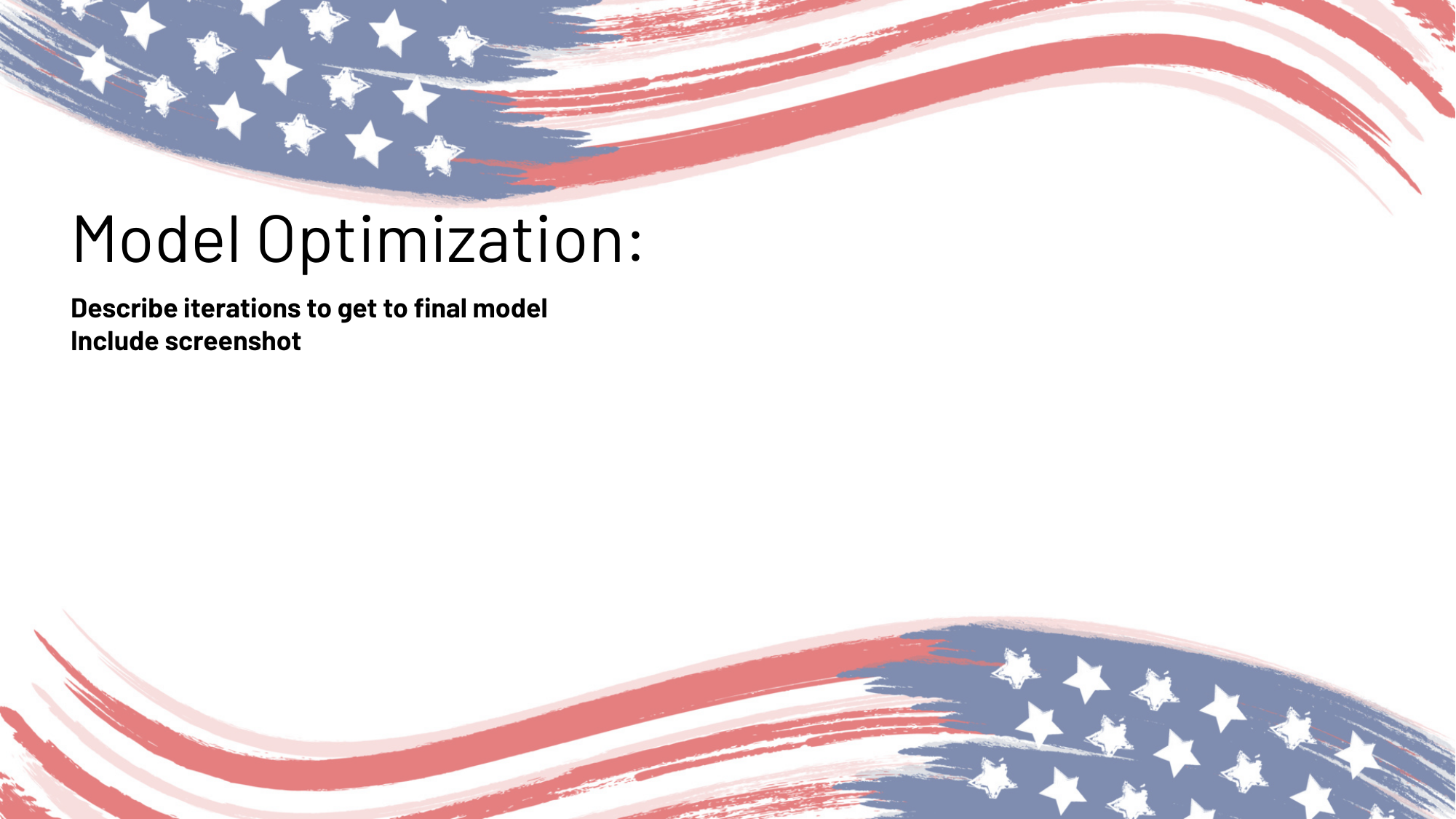

# Model Optimization:
Describe iterations to get to final model
Include screenshot